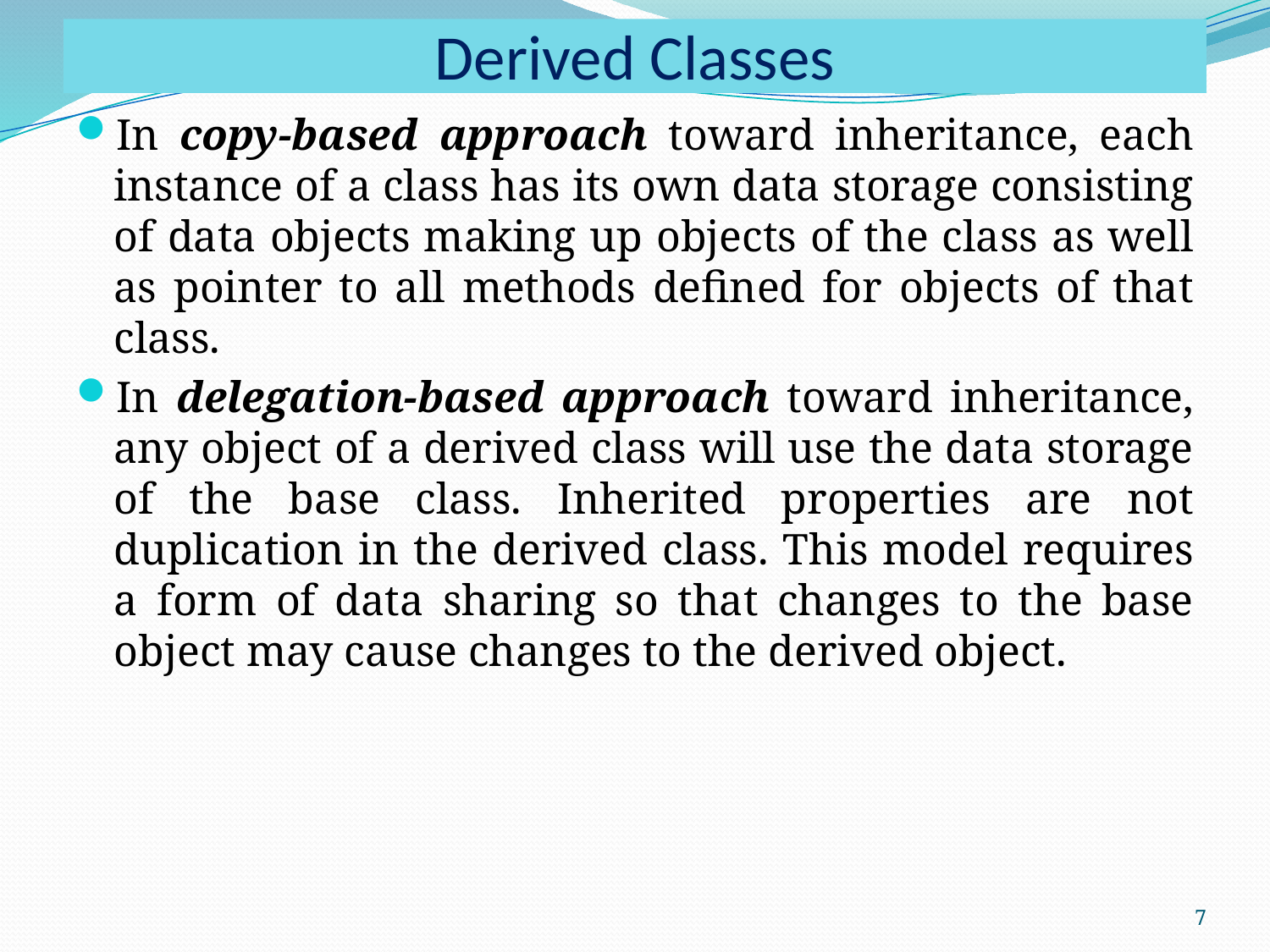

# Derived Classes
In copy-based approach toward inheritance, each instance of a class has its own data storage consisting of data objects making up objects of the class as well as pointer to all methods defined for objects of that class.
In delegation-based approach toward inheritance, any object of a derived class will use the data storage of the base class. Inherited properties are not duplication in the derived class. This model requires a form of data sharing so that changes to the base object may cause changes to the derived object.

7